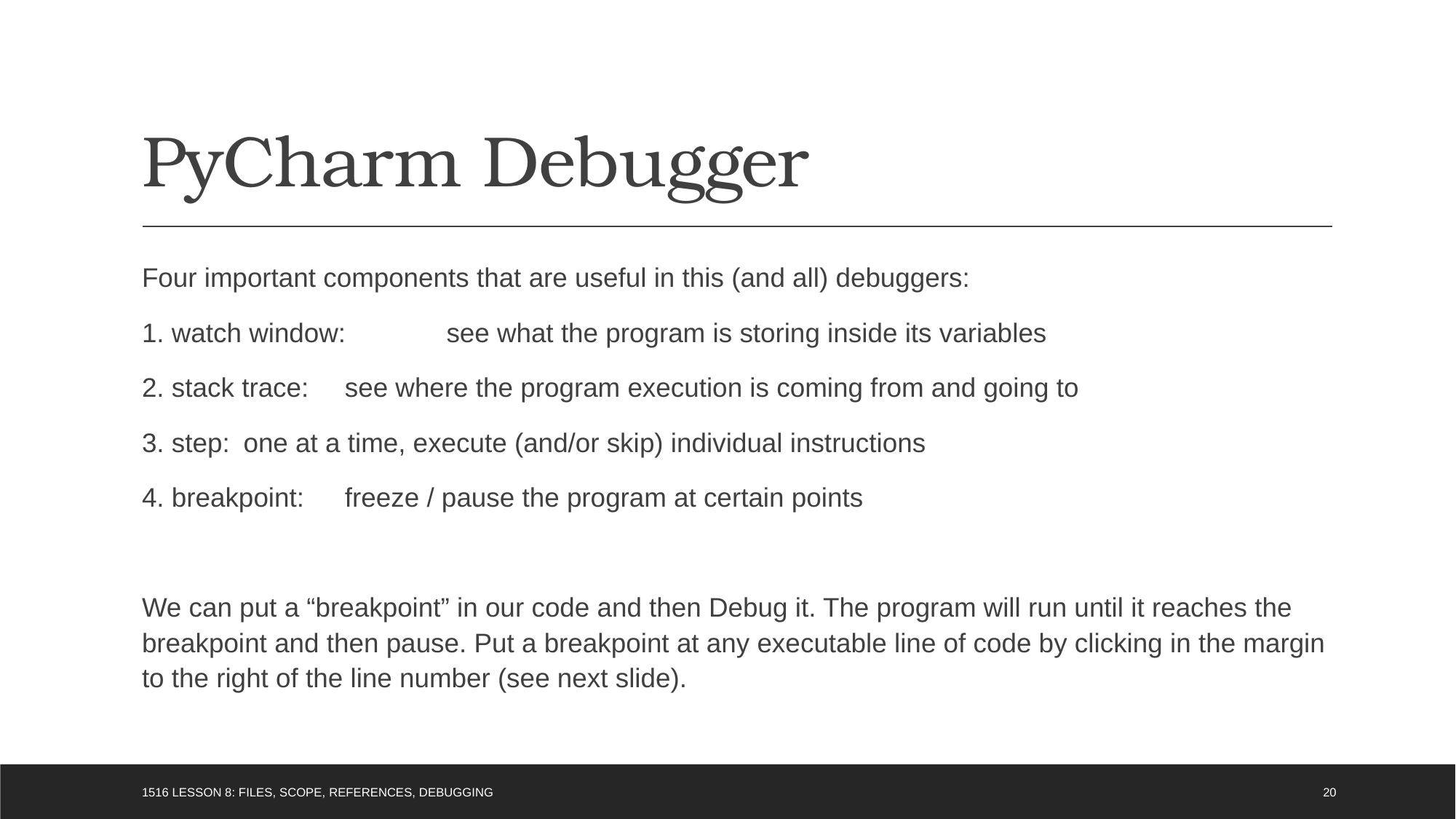

# PyCharm Debugger
Four important components that are useful in this (and all) debuggers:
1. watch window:	see what the program is storing inside its variables
2. stack trace: 	see where the program execution is coming from and going to
3. step: 		one at a time, execute (and/or skip) individual instructions
4. breakpoint:	freeze / pause the program at certain points

We can put a “breakpoint” in our code and then Debug it. The program will run until it reaches the breakpoint and then pause. Put a breakpoint at any executable line of code by clicking in the margin to the right of the line number (see next slide).
1516 Lesson 8: Files, Scope, References, Debugging
20